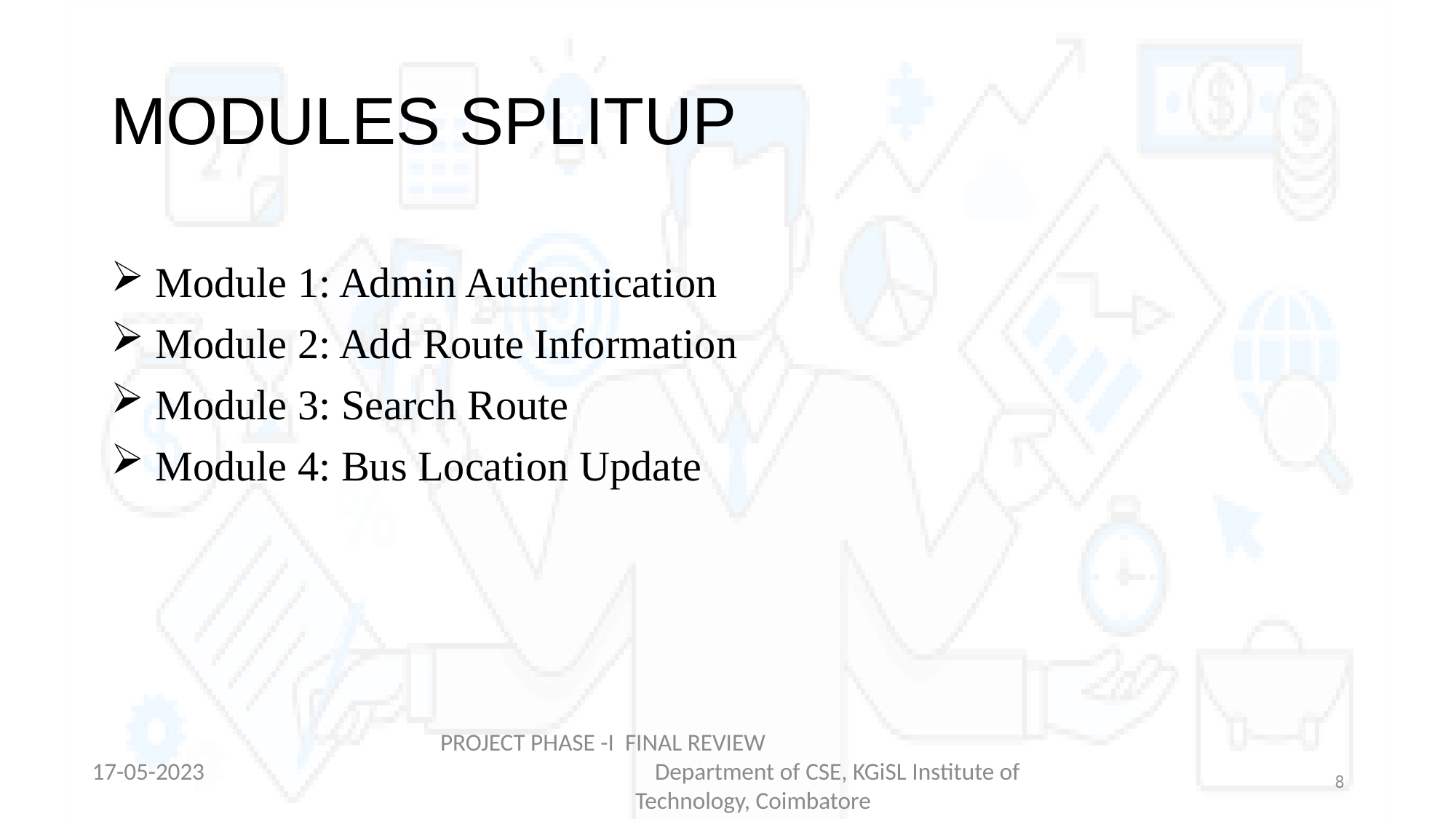

# MODULES SPLITUP

 Module 1: Admin Authentication
 Module 2: Add Route Information
 Module 3: Search Route
 Module 4: Bus Location Update
17-05-2023
PROJECT PHASE -I  FINAL REVIEW                                                                                       Department of CSE, KGiSL Institute of Technology, Coimbatore
8